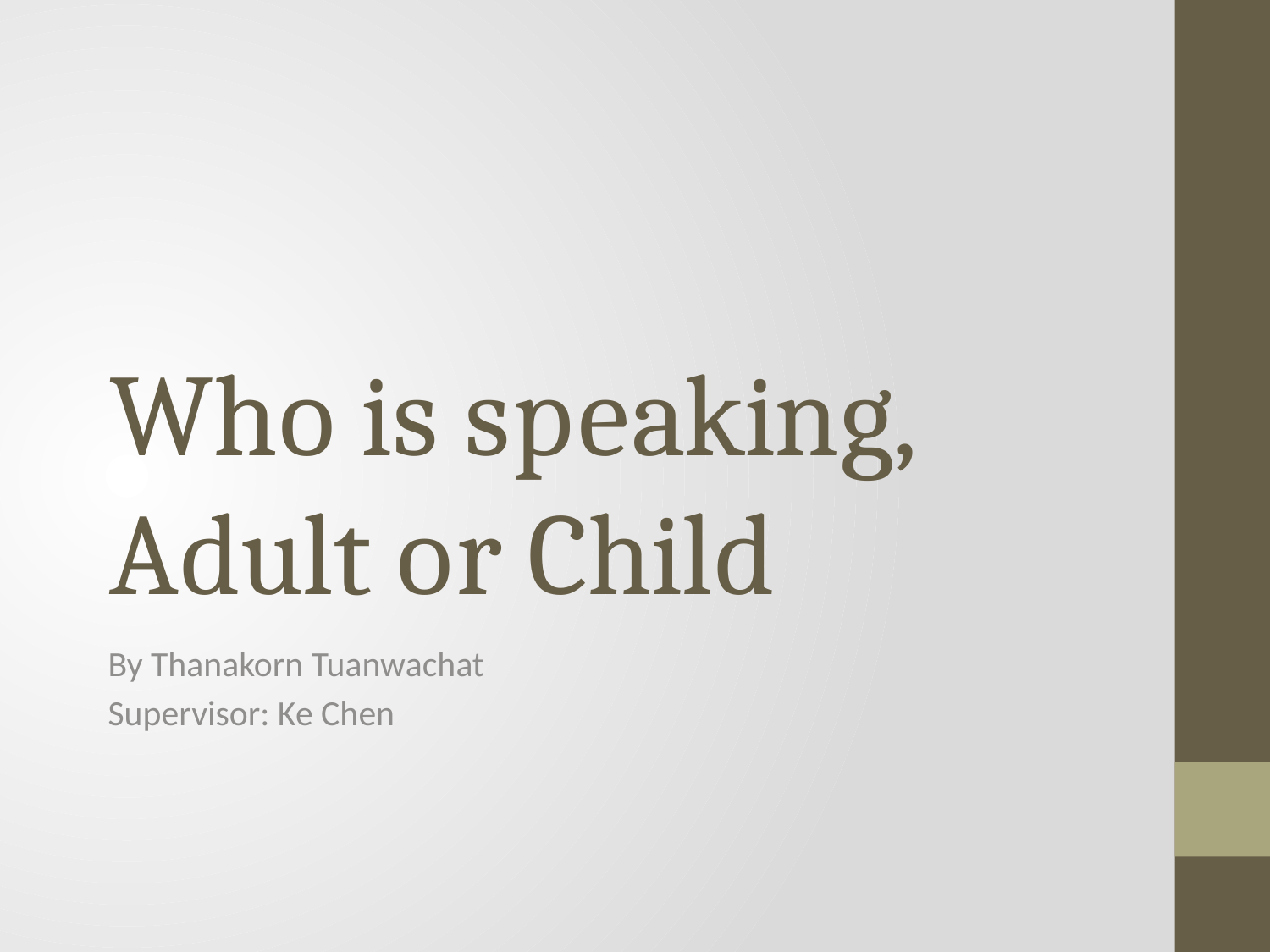

# Who is speaking, Adult or Child
By Thanakorn Tuanwachat
Supervisor: Ke Chen